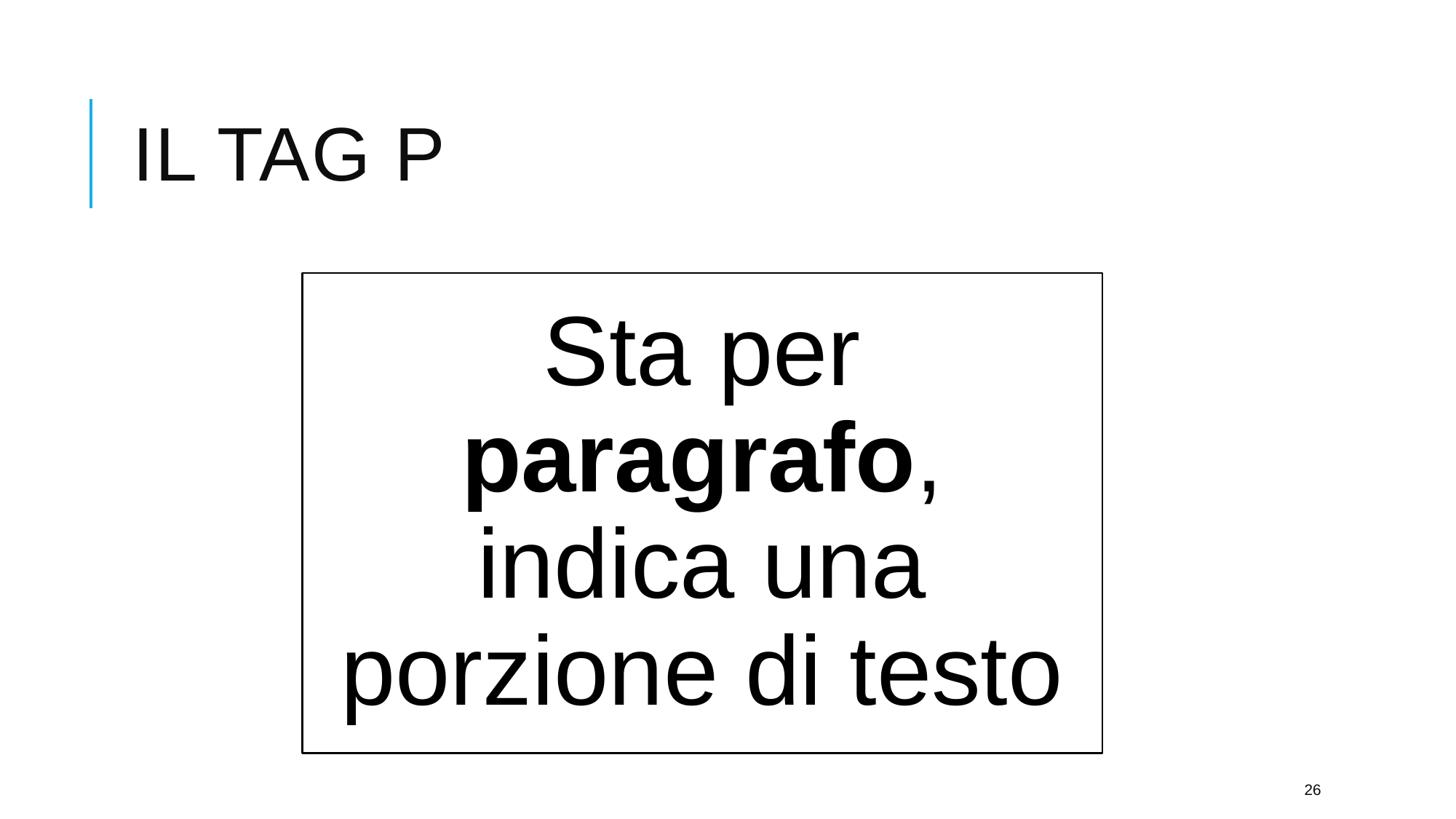

# Il tag p
Sta per paragrafo, indica una porzione di testo
26